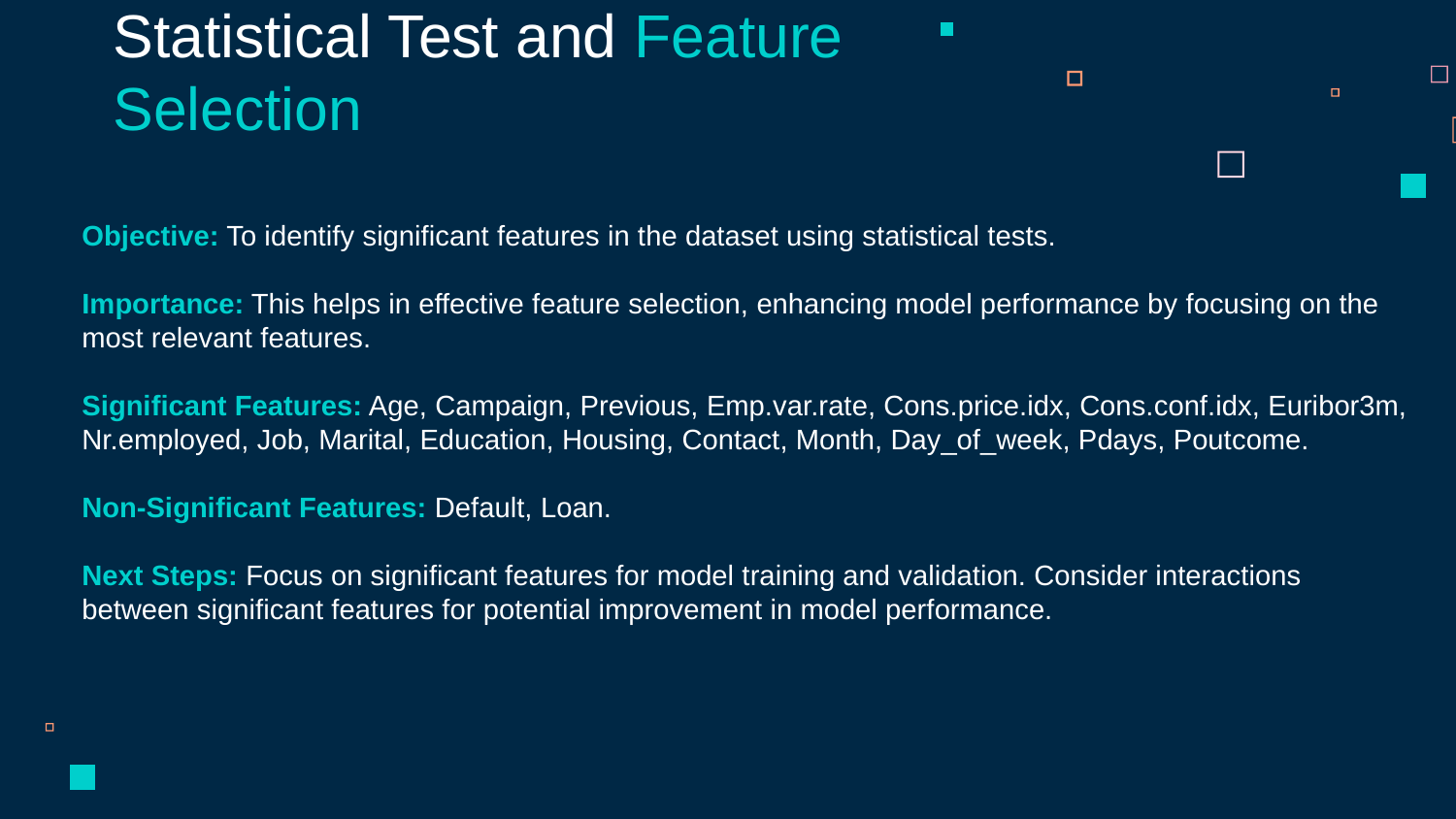

Statistical Test and Feature Selection
Objective: To identify significant features in the dataset using statistical tests.

Importance: This helps in effective feature selection, enhancing model performance by focusing on the most relevant features.

Significant Features: Age, Campaign, Previous, Emp.var.rate, Cons.price.idx, Cons.conf.idx, Euribor3m, Nr.employed, Job, Marital, Education, Housing, Contact, Month, Day_of_week, Pdays, Poutcome.

Non-Significant Features: Default, Loan.

Next Steps: Focus on significant features for model training and validation. Consider interactions between significant features for potential improvement in model performance.